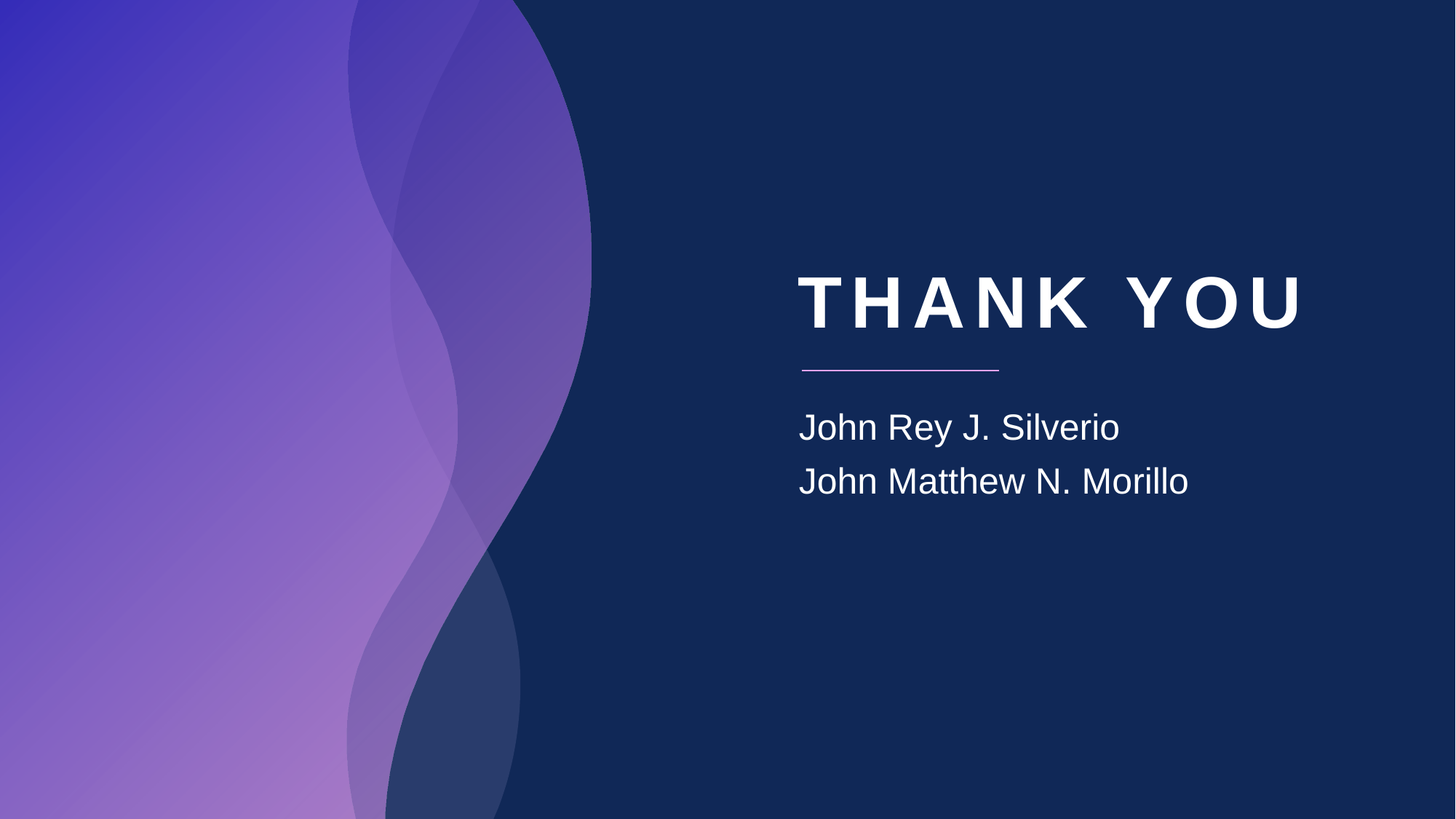

# THANK YOU
John Rey J. Silverio
John Matthew N. Morillo